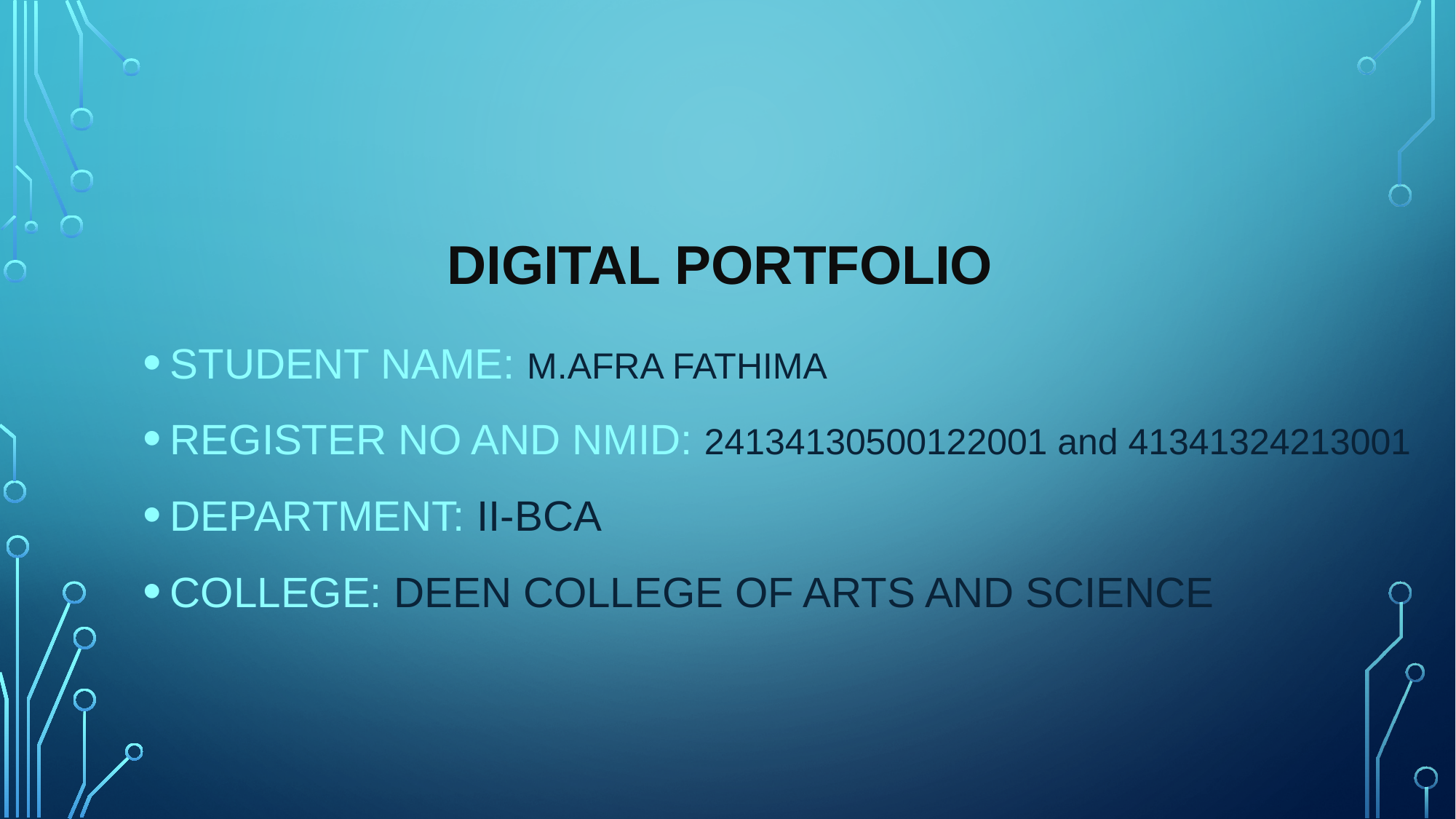

# Digital Portfolio
STUDENT NAME: M.AFRA FATHIMA
REGISTER NO AND NMID: 24134130500122001 and 41341324213001
DEPARTMENT: II-BCA
COLLEGE: DEEN COLLEGE OF ARTS AND SCIENCE